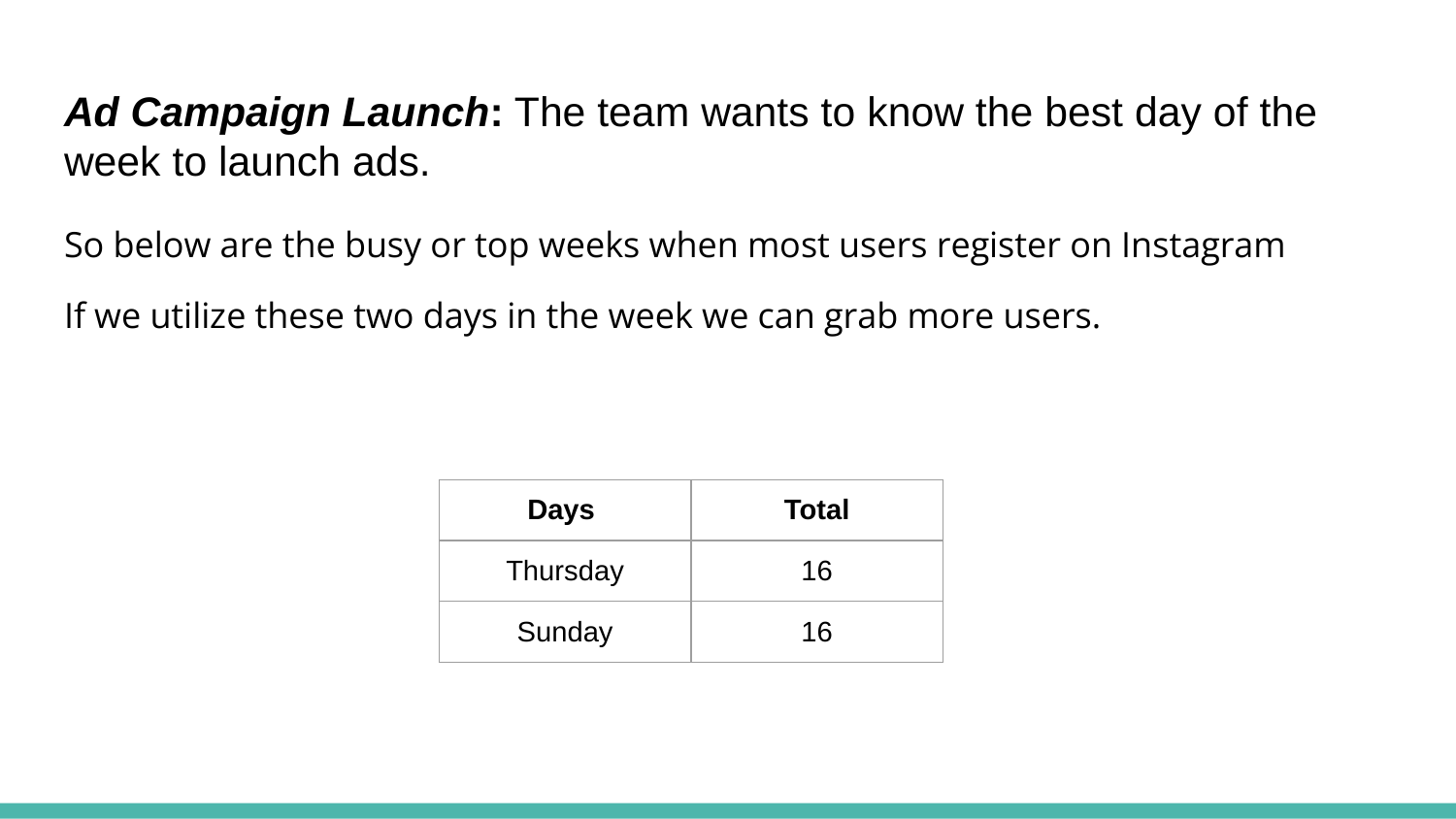

# Ad Campaign Launch: The team wants to know the best day of the week to launch ads.
So below are the busy or top weeks when most users register on Instagram
If we utilize these two days in the week we can grab more users.
| Days | Total |
| --- | --- |
| Thursday | 16 |
| Sunday | 16 |